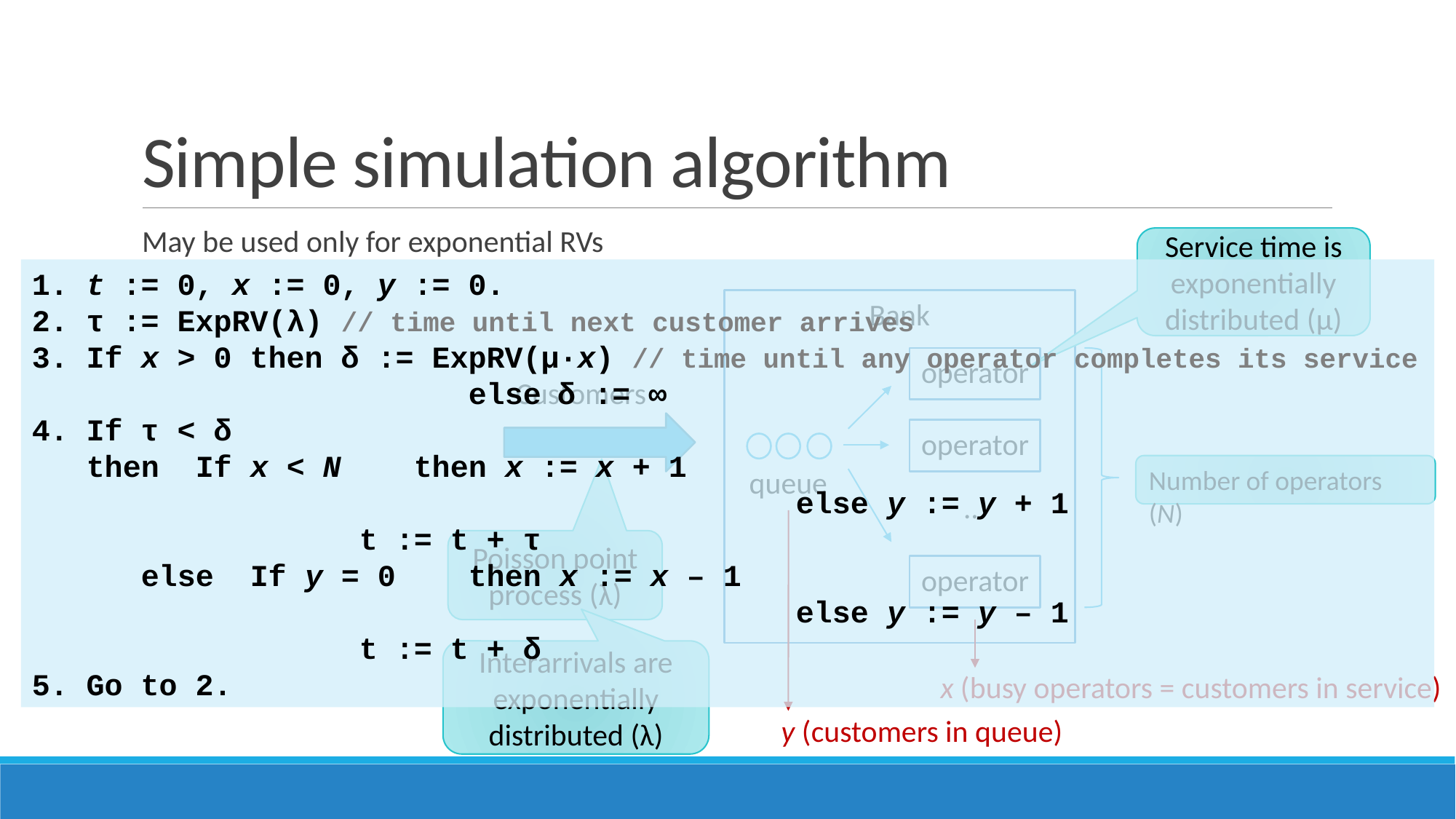

# Simple simulation algorithm
May be used only for exponential RVs
Service time is exponentially distributed (μ)
Bank
operator
Customers

operator

queue
…
operator

Number of operators (N)
Poisson point process (λ)
 t := 0, x := 0, y := 0.
 τ := ExpRV(λ) // time until next customer arrives
 If x > 0 then δ := ExpRV(μ·x) // time until any operator completes its service
				else δ := ∞
 If τ < δ
then 	If x < N 	then x := x + 1
							else y := y + 1
			t := t + τ
	else 	If y = 0 	then x := x – 1
							else y := y – 1
			t := t + δ
 Go to 2.
Interarrivals are exponentially distributed (λ)
x (busy operators = customers in service)
y (customers in queue)